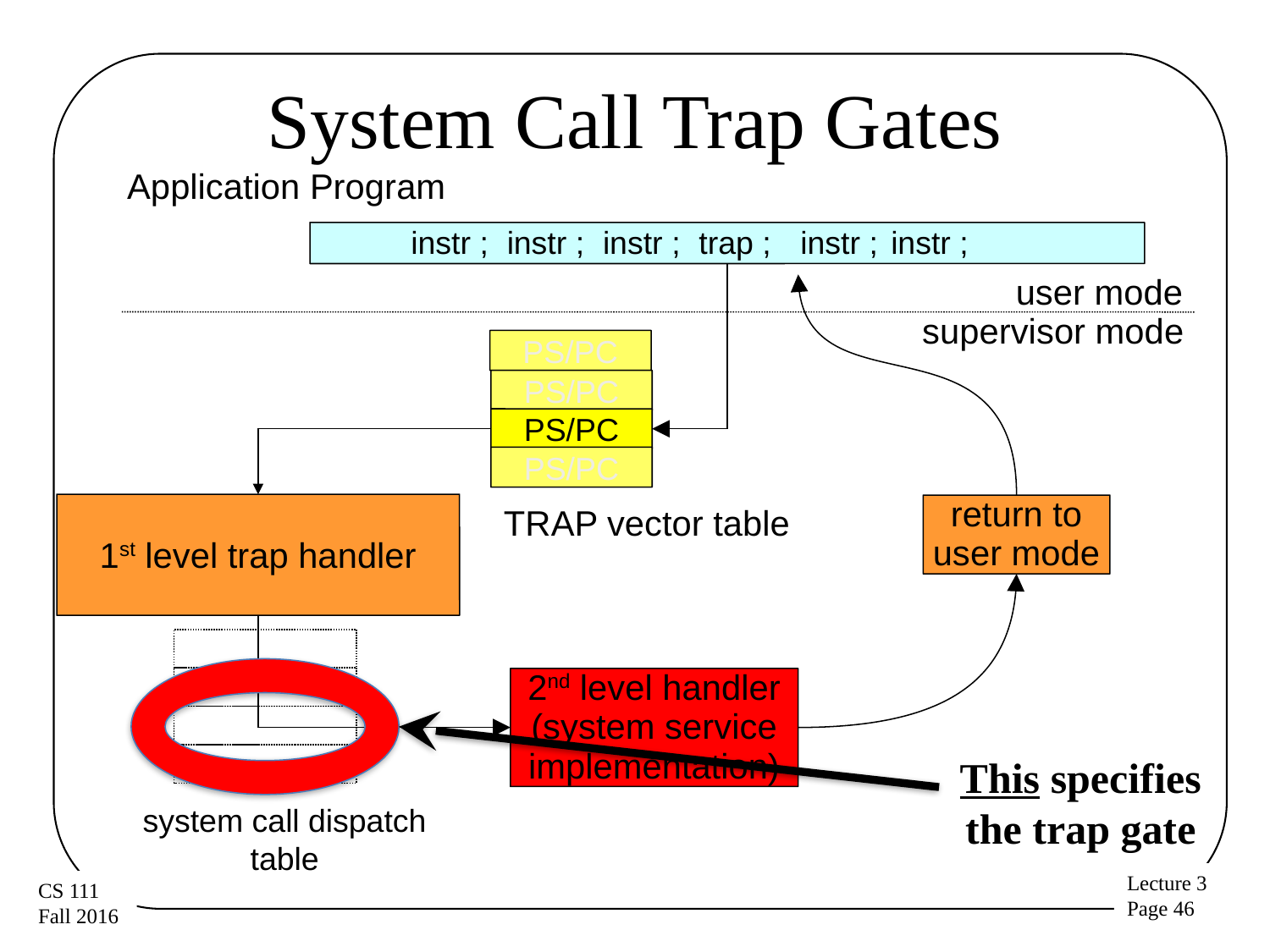

# System Call Trap Gates
Application Program
instr ;
instr ;
instr ;
trap ;
instr ;
instr ;

user mode

supervisor mode
PS/PC
PS/PC
PS/PC
PS/PC
return to
user mode

1st level trap handler

TRAP vector table

2nd level handler
(system service implementation)

This specifies the trap gate
system call dispatch table